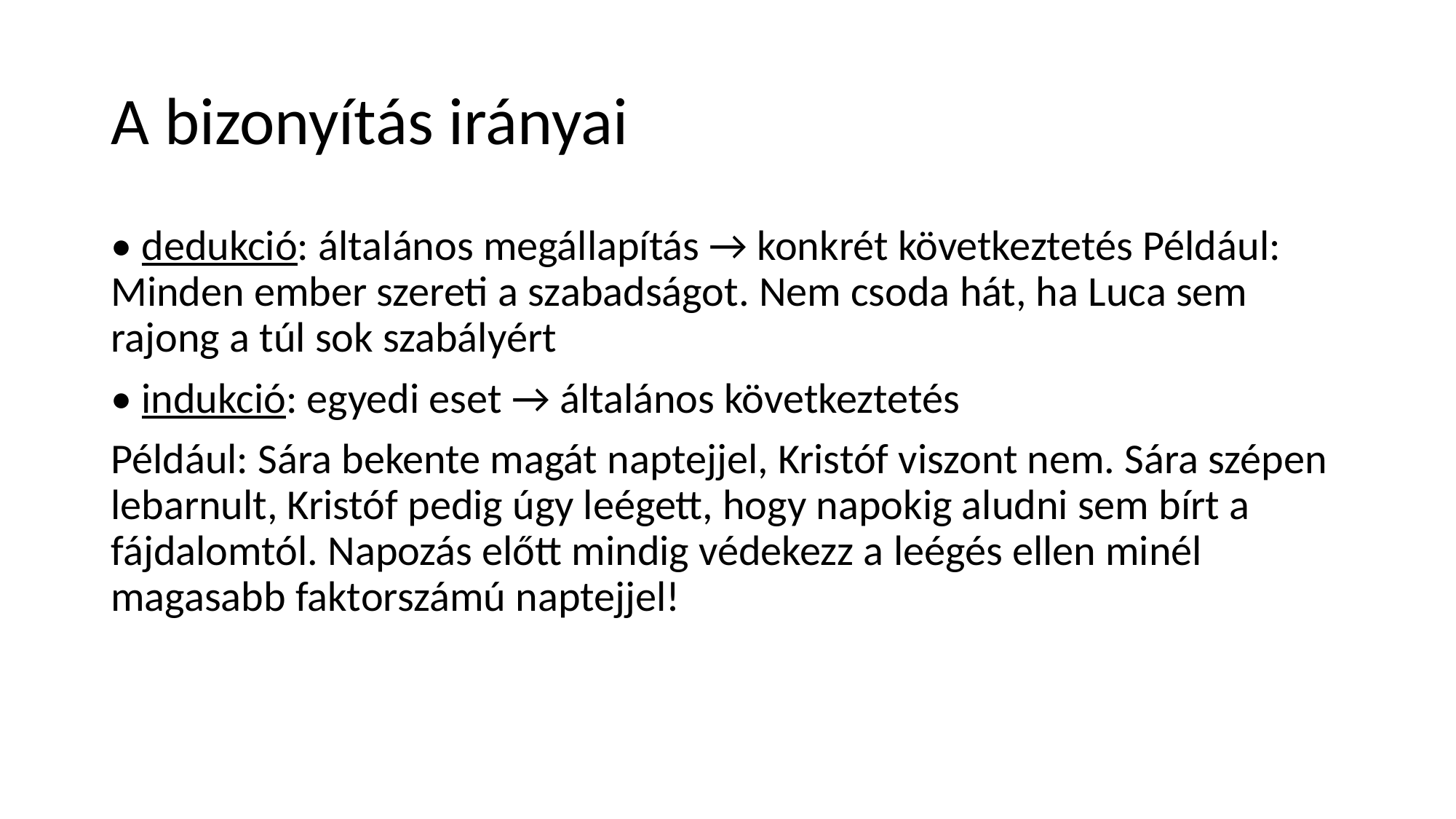

# A bizonyítás irányai
• dedukció: általános megállapítás → konkrét következtetés Például: Minden ember szereti a szabadságot. Nem csoda hát, ha Luca sem rajong a túl sok szabályért
• indukció: egyedi eset → általános következtetés
Például: Sára bekente magát naptejjel, Kristóf viszont nem. Sára szépen lebarnult, Kristóf pedig úgy leégett, hogy napokig aludni sem bírt a fájdalomtól. Napozás előtt mindig védekezz a leégés ellen minél magasabb faktorszámú naptejjel!